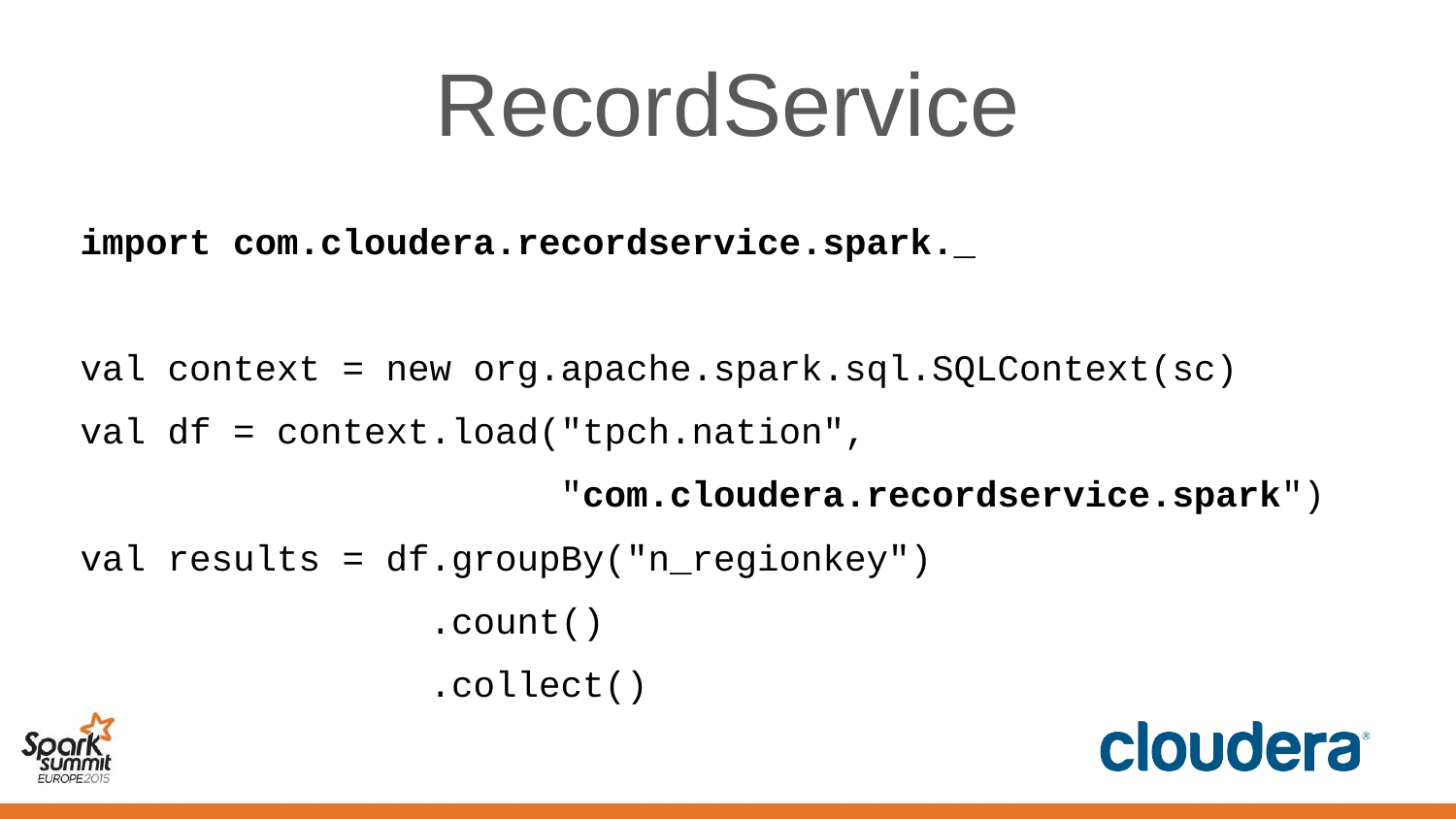

# RecordService
import com.cloudera.recordservice.spark._
val context = new org.apache.spark.sql.SQLContext(sc)
val df = context.load("tpch.nation",
                      "com.cloudera.recordservice.spark")
val results = df.groupBy("n_regionkey")
                .count()
                .collect()